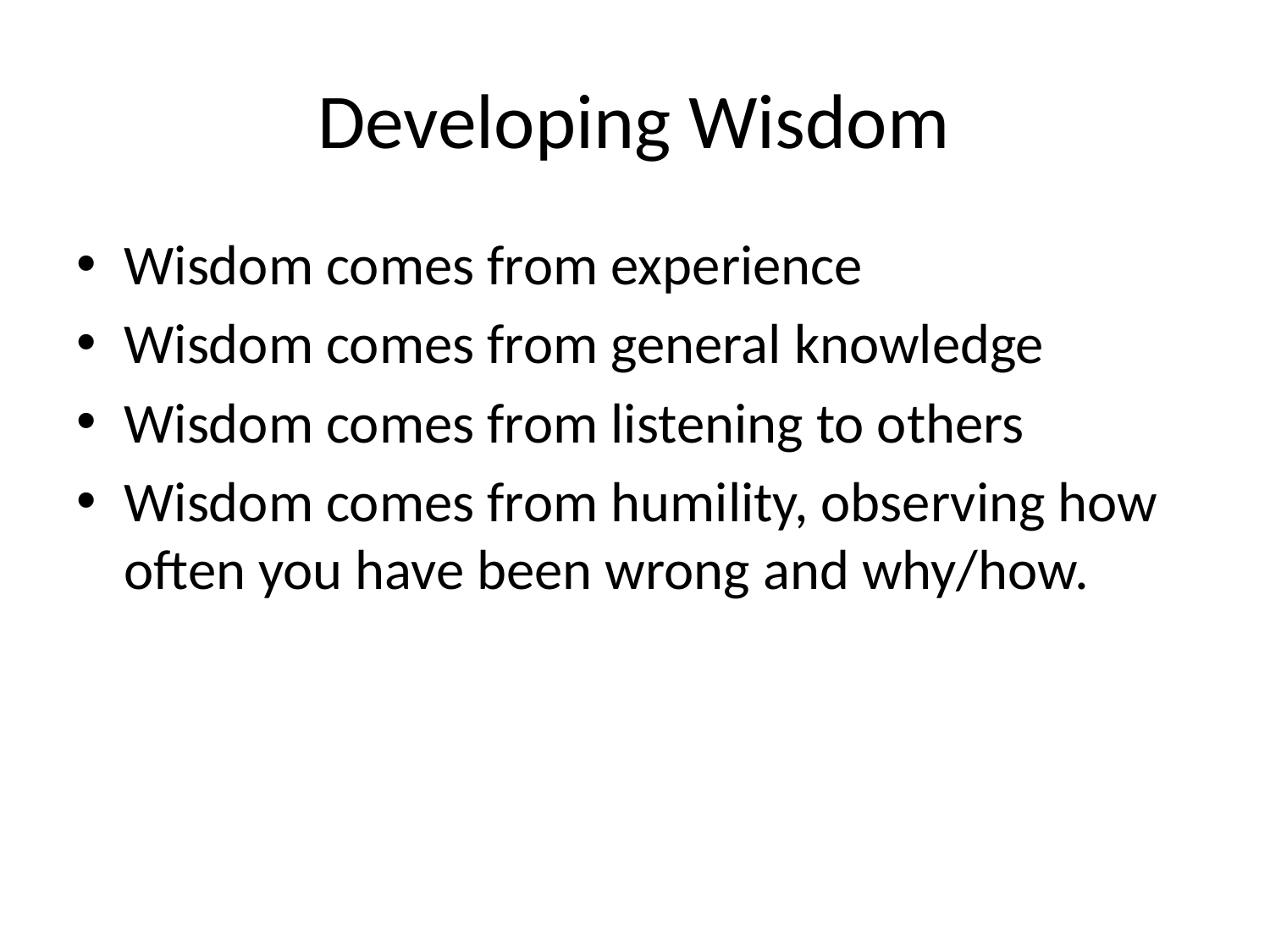

# Developing Wisdom
Wisdom comes from experience
Wisdom comes from general knowledge
Wisdom comes from listening to others
Wisdom comes from humility, observing how often you have been wrong and why/how.